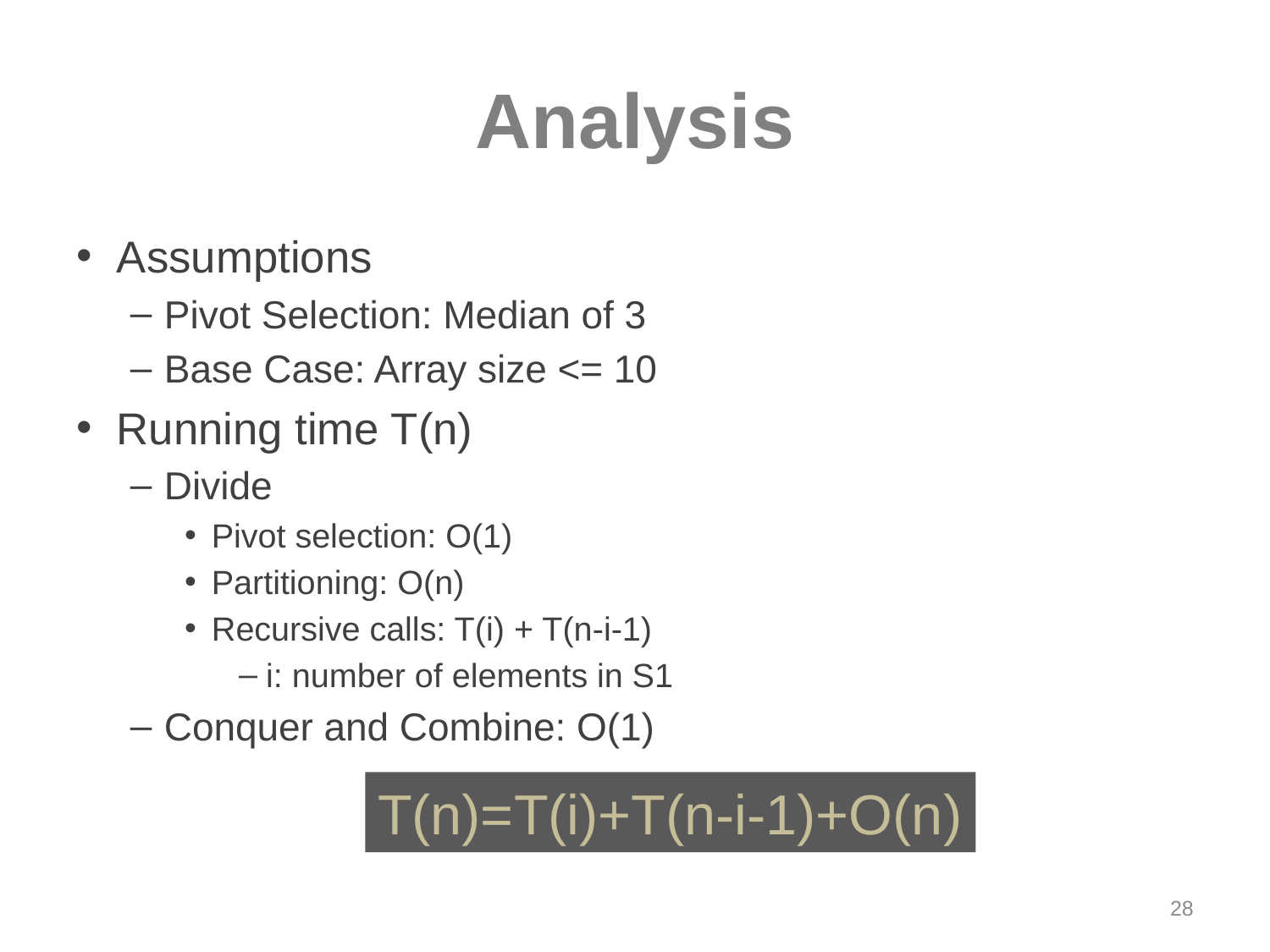

# Analysis
Assumptions
Pivot Selection: Median of 3
Base Case: Array size <= 10
Running time T(n)
Divide
Pivot selection: O(1)
Partitioning: O(n)
Recursive calls: T(i) + T(n-i-1)
i: number of elements in S1
Conquer and Combine: O(1)
T(n)=T(i)+T(n-i-1)+O(n)
28